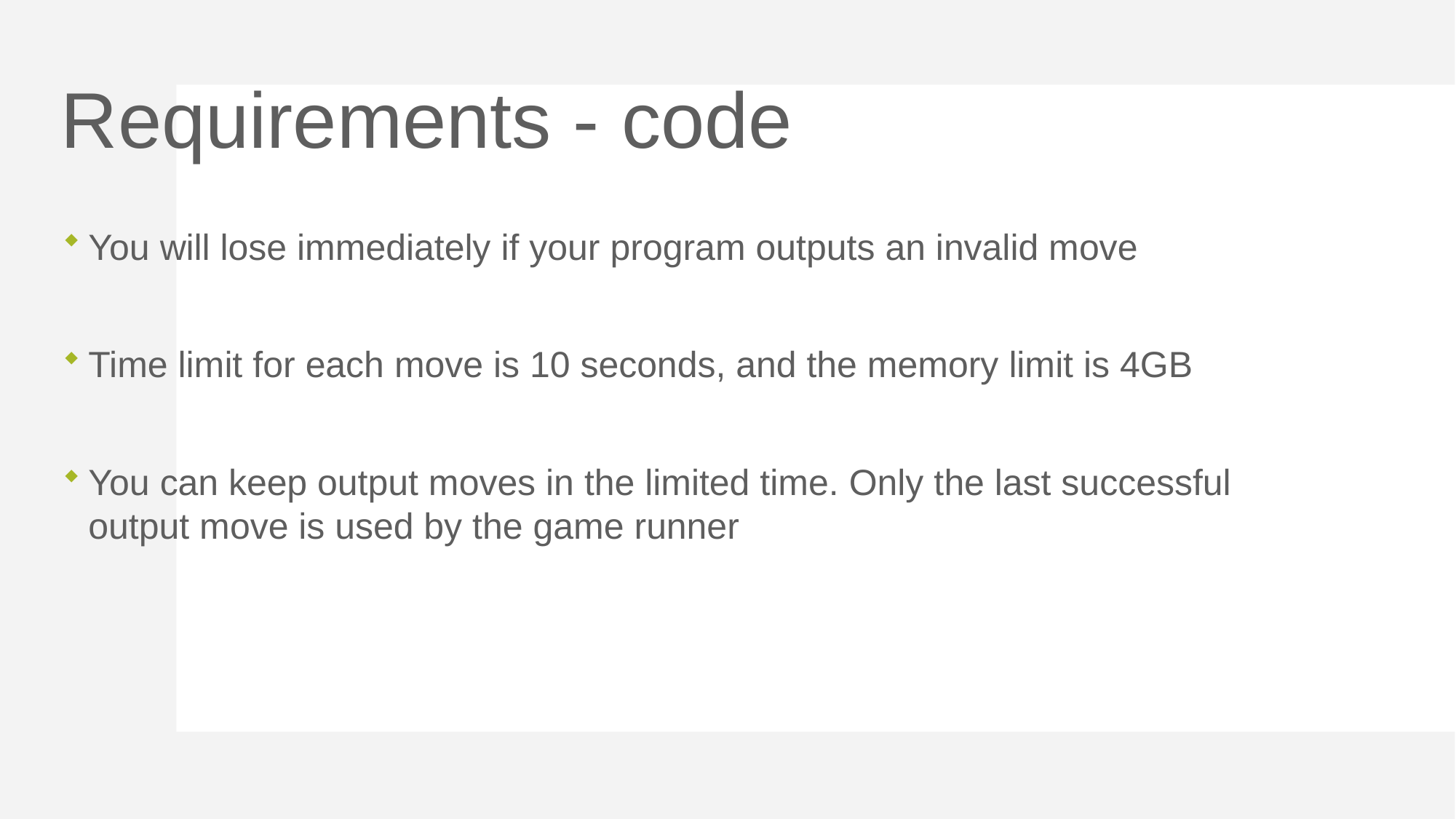

# Requirements - code
You will lose immediately if your program outputs an invalid move

Time limit for each move is 10 seconds, and the memory limit is 4GB

You can keep output moves in the limited time. Only the last successful output move is used by the game runner